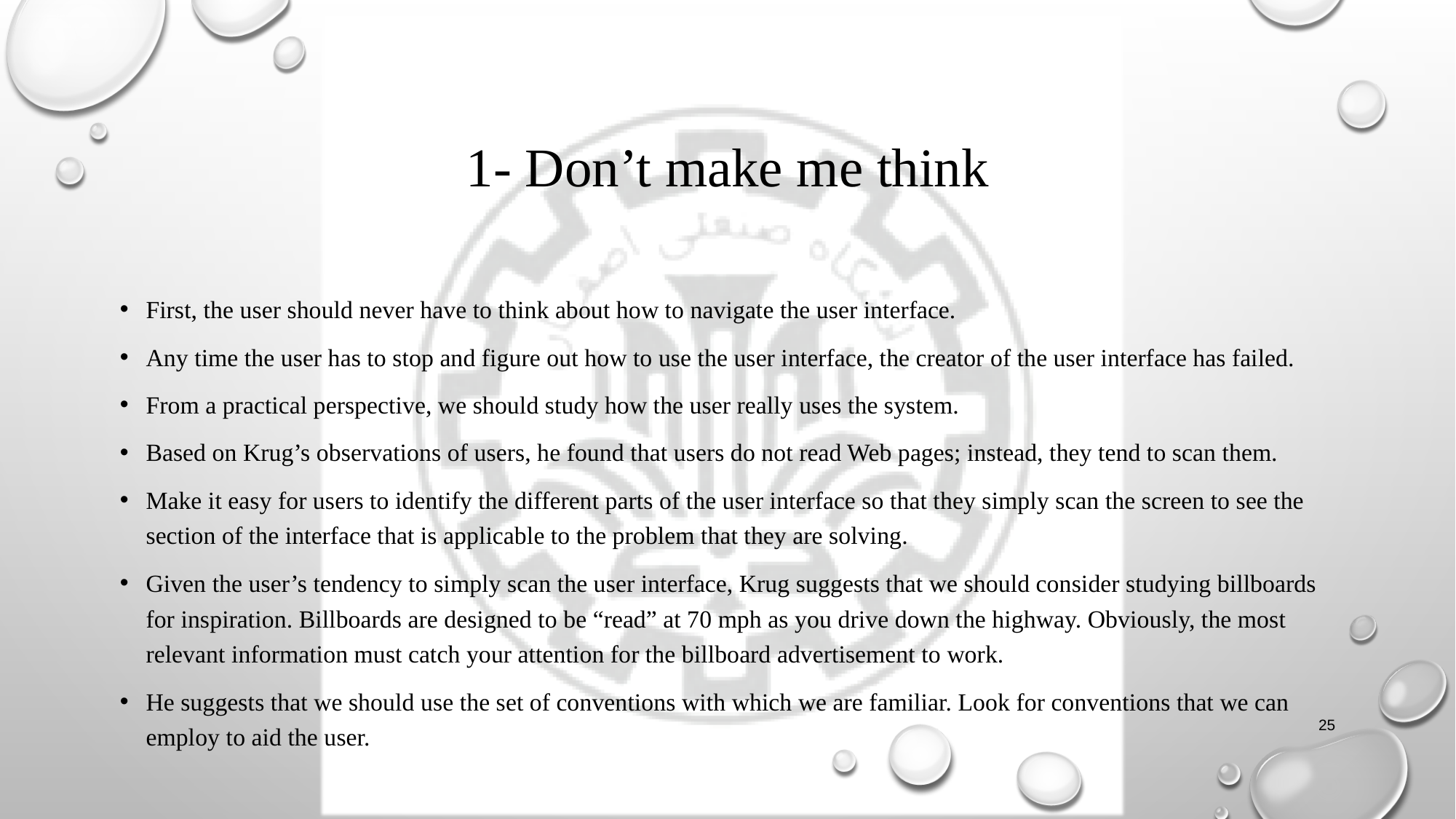

# 1- Don’t make me think
First, the user should never have to think about how to navigate the user interface.
Any time the user has to stop and figure out how to use the user interface, the creator of the user interface has failed.
From a practical perspective, we should study how the user really uses the system.
Based on Krug’s observations of users, he found that users do not read Web pages; instead, they tend to scan them.
Make it easy for users to identify the different parts of the user interface so that they simply scan the screen to see the section of the interface that is applicable to the problem that they are solving.
Given the user’s tendency to simply scan the user interface, Krug suggests that we should consider studying billboards for inspiration. Billboards are designed to be “read” at 70 mph as you drive down the highway. Obviously, the most relevant information must catch your attention for the billboard advertisement to work.
He suggests that we should use the set of conventions with which we are familiar. Look for conventions that we can employ to aid the user.
25